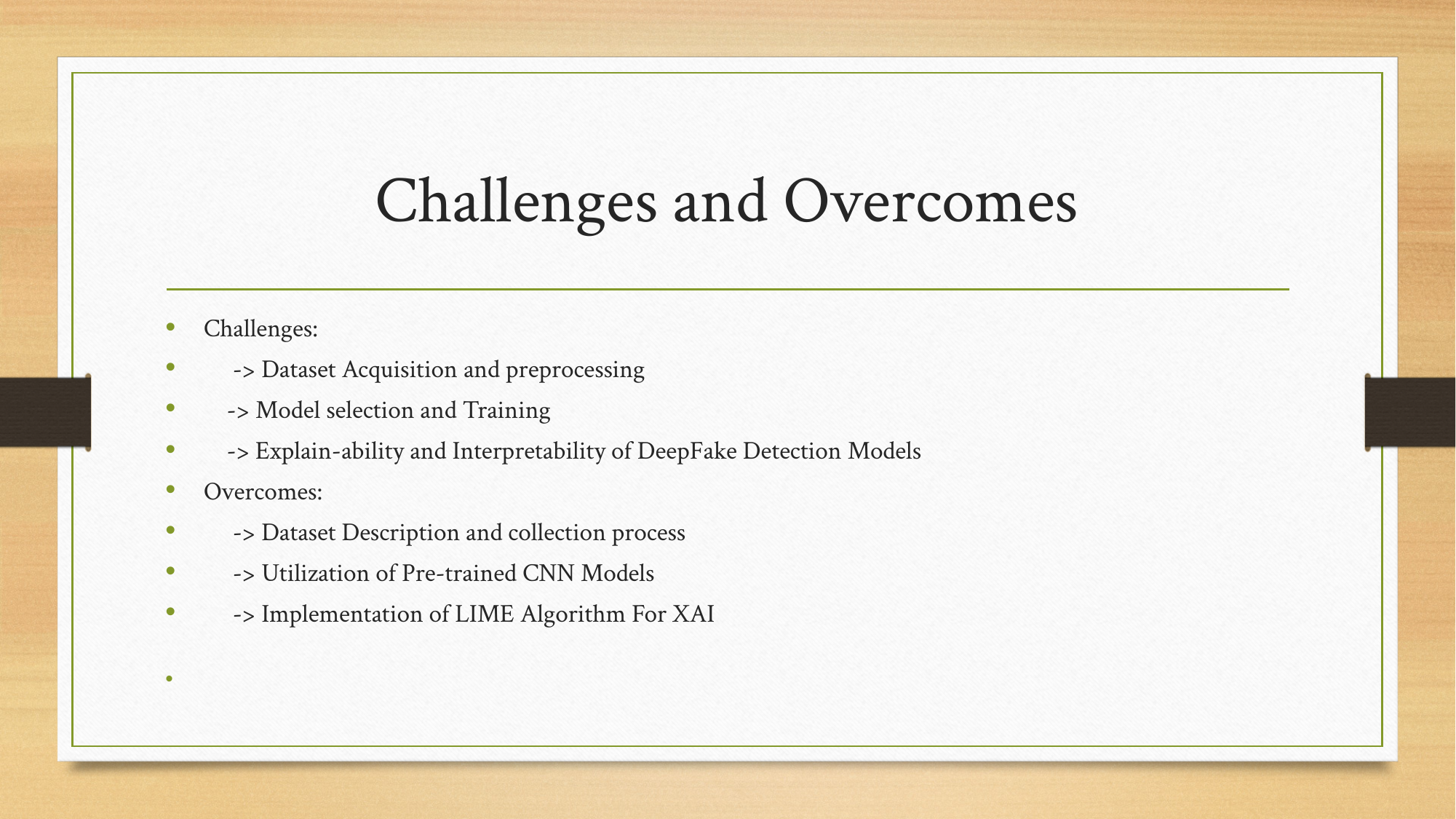

# Challenges and Overcomes
Challenges:
     -> Dataset Acquisition and preprocessing
    -> Model selection and Training
    -> Explain-ability and Interpretability of DeepFake Detection Models
Overcomes:
     -> Dataset Description and collection process
     -> Utilization of Pre-trained CNN Models
     -> Implementation of LIME Algorithm For XAI